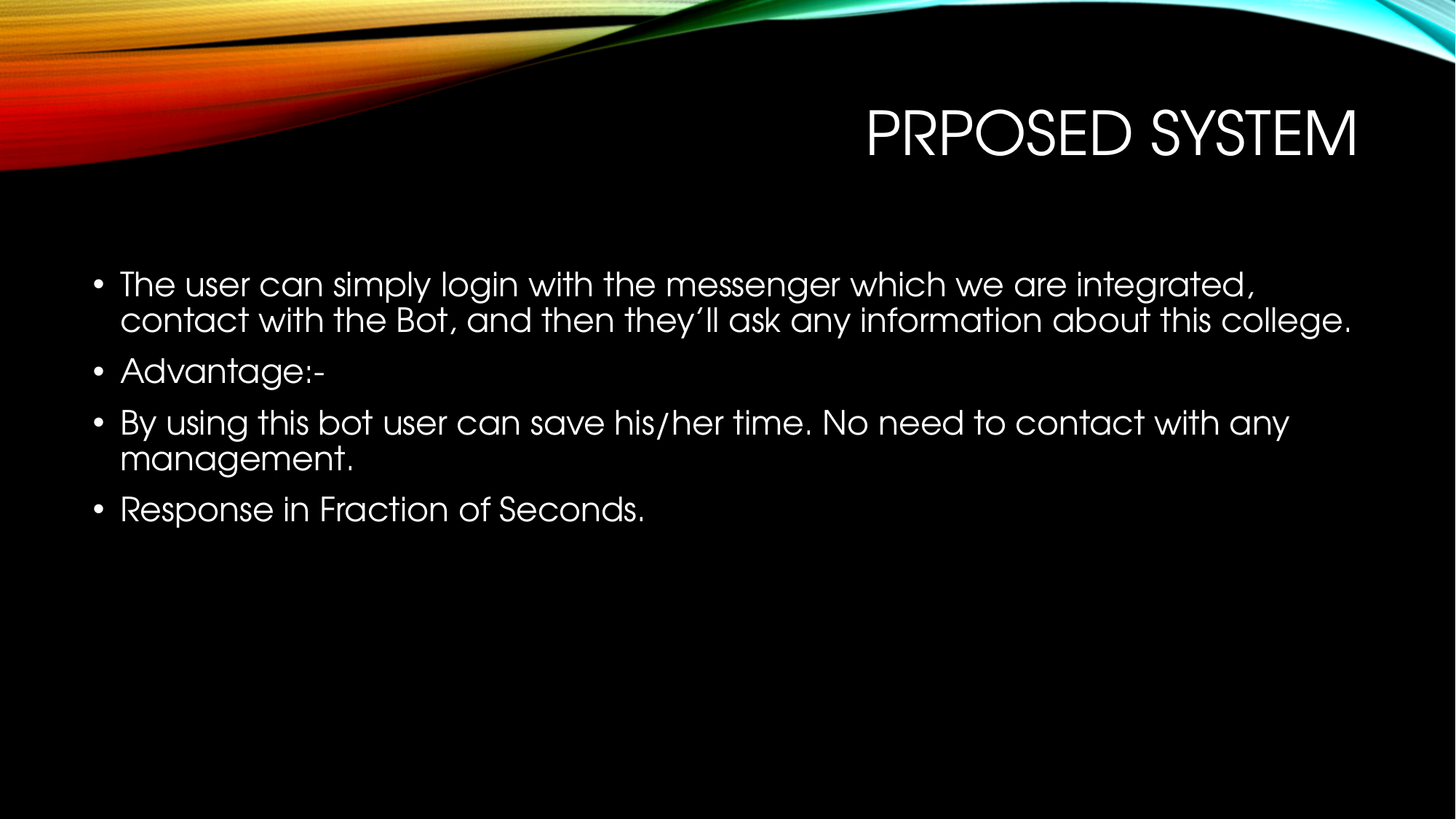

# PRPOSED SYSTEM
The user can simply login with the messenger which we are integrated, contact with the Bot, and then they’ll ask any information about this college.
Advantage:-
By using this bot user can save his/her time. No need to contact with any management.
Response in Fraction of Seconds.